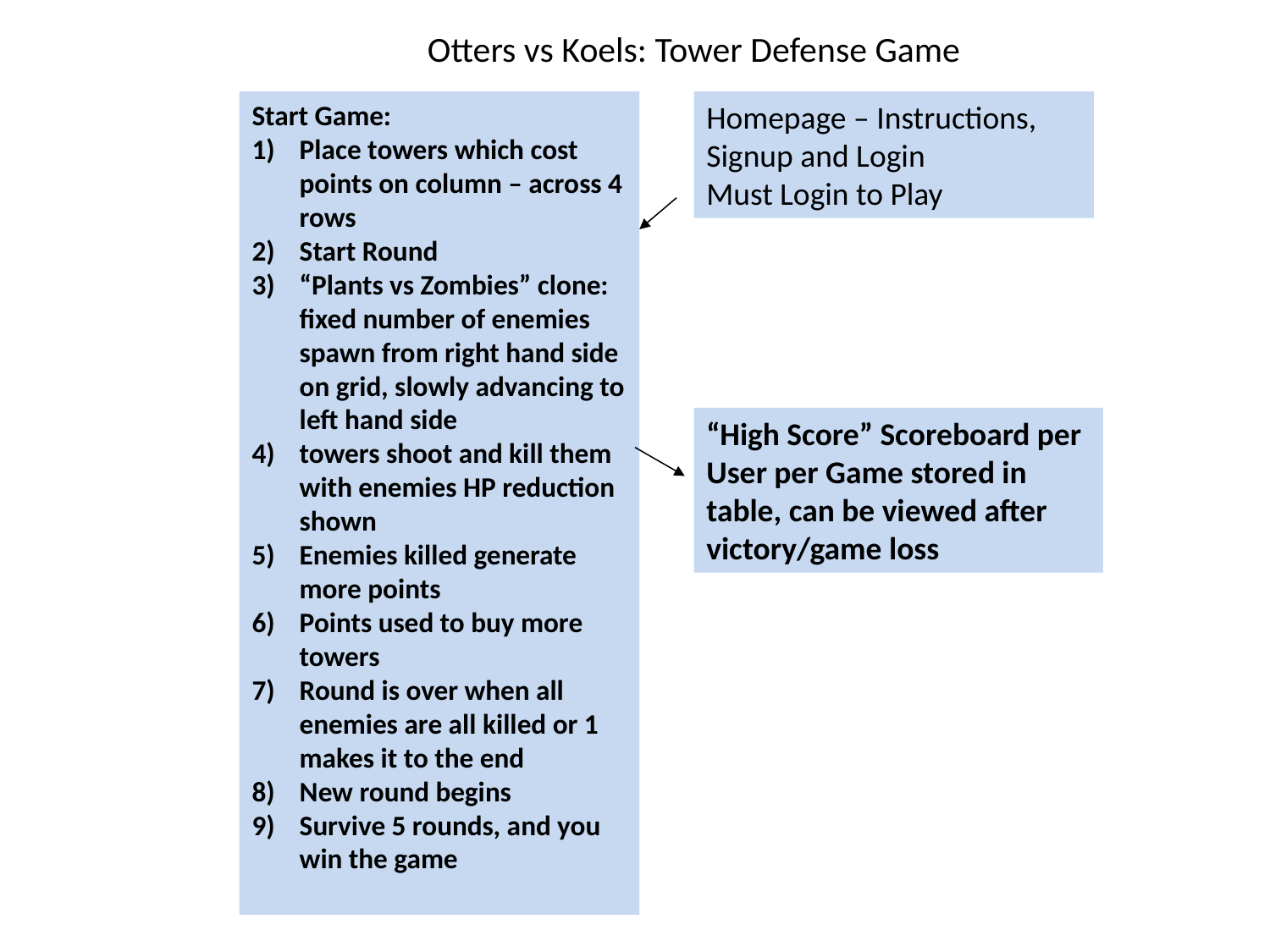

Otters vs Koels: Tower Defense Game
Start Game:
Place towers which cost points on column – across 4 rows
Start Round
“Plants vs Zombies” clone: fixed number of enemies spawn from right hand side on grid, slowly advancing to left hand side
towers shoot and kill them with enemies HP reduction shown
Enemies killed generate more points
Points used to buy more towers
Round is over when all enemies are all killed or 1 makes it to the end
New round begins
Survive 5 rounds, and you win the game

Homepage – Instructions, Signup and Login
Must Login to Play
“High Score” Scoreboard per User per Game stored in table, can be viewed after victory/game loss